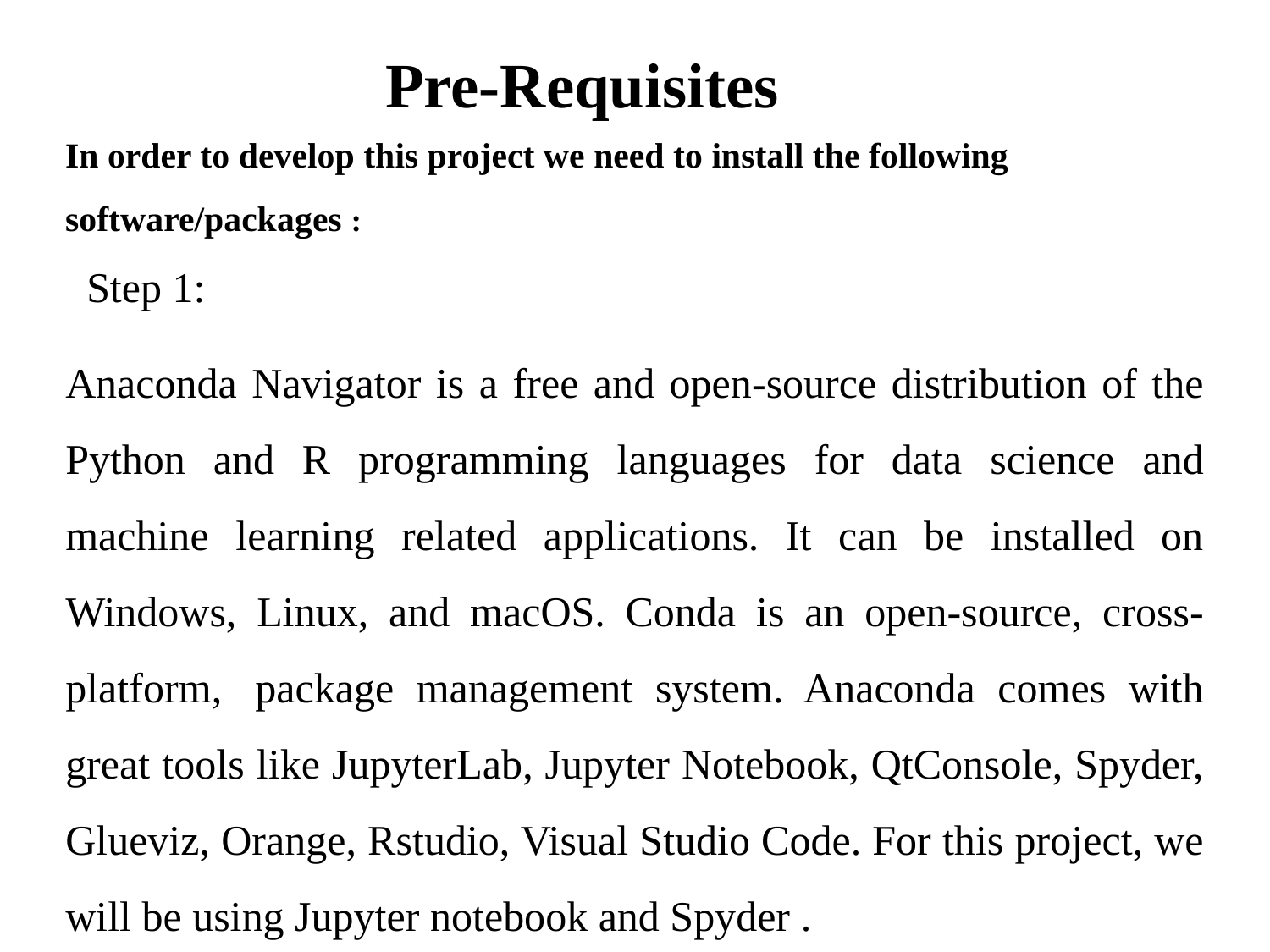

Pre-Requisites
In order to develop this project we need to install the following software/packages :
Step 1:
Anaconda Navigator is a free and open-source distribution of the Python and R programming languages for data science and machine learning related applications. It can be installed on Windows, Linux, and macOS. Conda is an open-source, cross-platform,  package management system. Anaconda comes with great tools like JupyterLab, Jupyter Notebook, QtConsole, Spyder, Glueviz, Orange, Rstudio, Visual Studio Code. For this project, we will be using Jupyter notebook and Spyder .